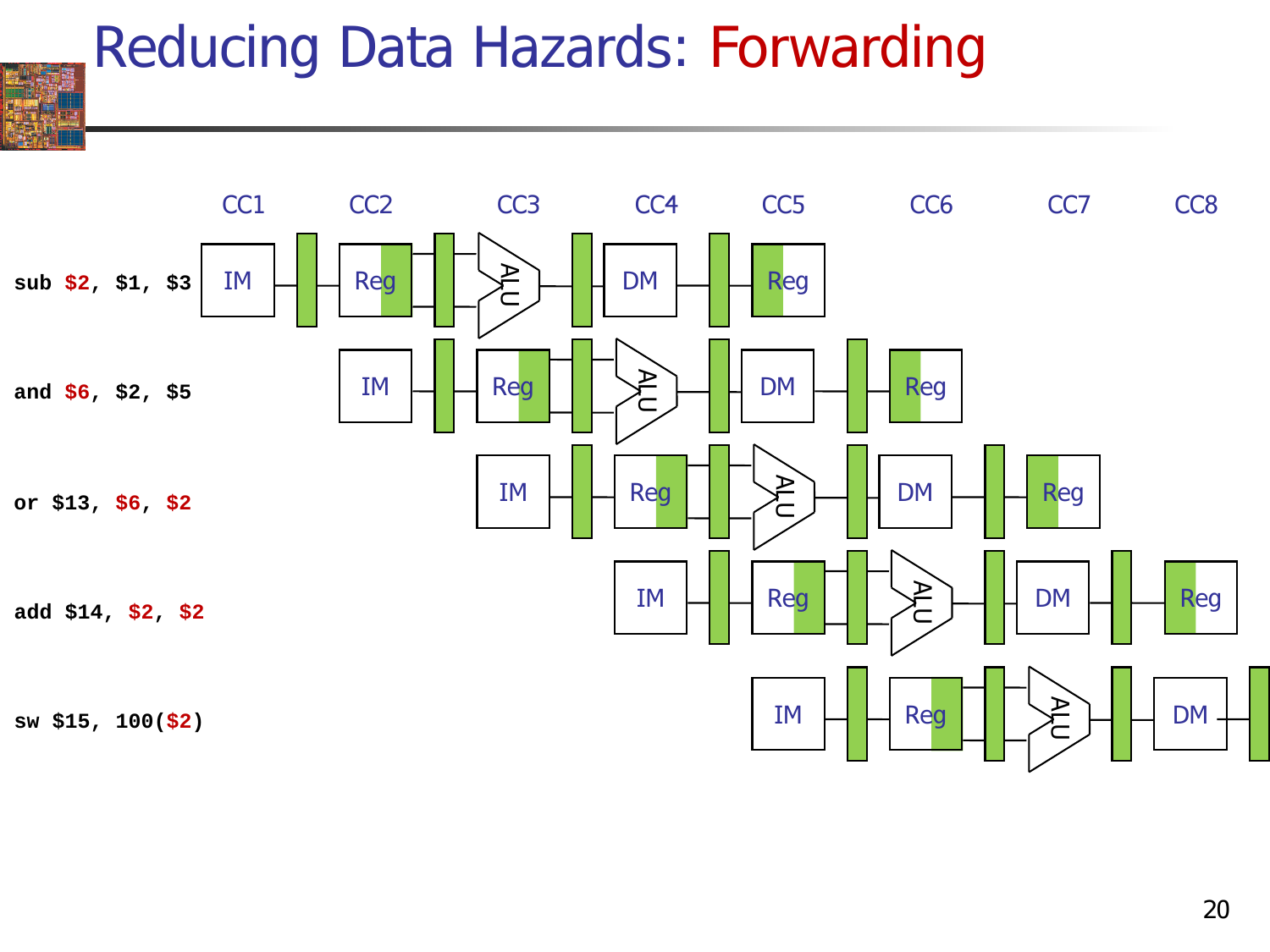

# Reducing Data Hazards: Forwarding
CC1
CC2
CC3
CC4
CC5
CC6
CC7
CC8

   ALU
IM
Reg
DM
Reg

sub $2, $1, $3

   ALU
IM
Reg
DM
Reg

and $6, $2, $5

   ALU
IM
Reg
DM
Reg

or $13, $6, $2

   ALU
IM
Reg
DM
Reg

add $14, $2, $2

   ALU

IM
Reg
DM

sw $15, 100($2)

20